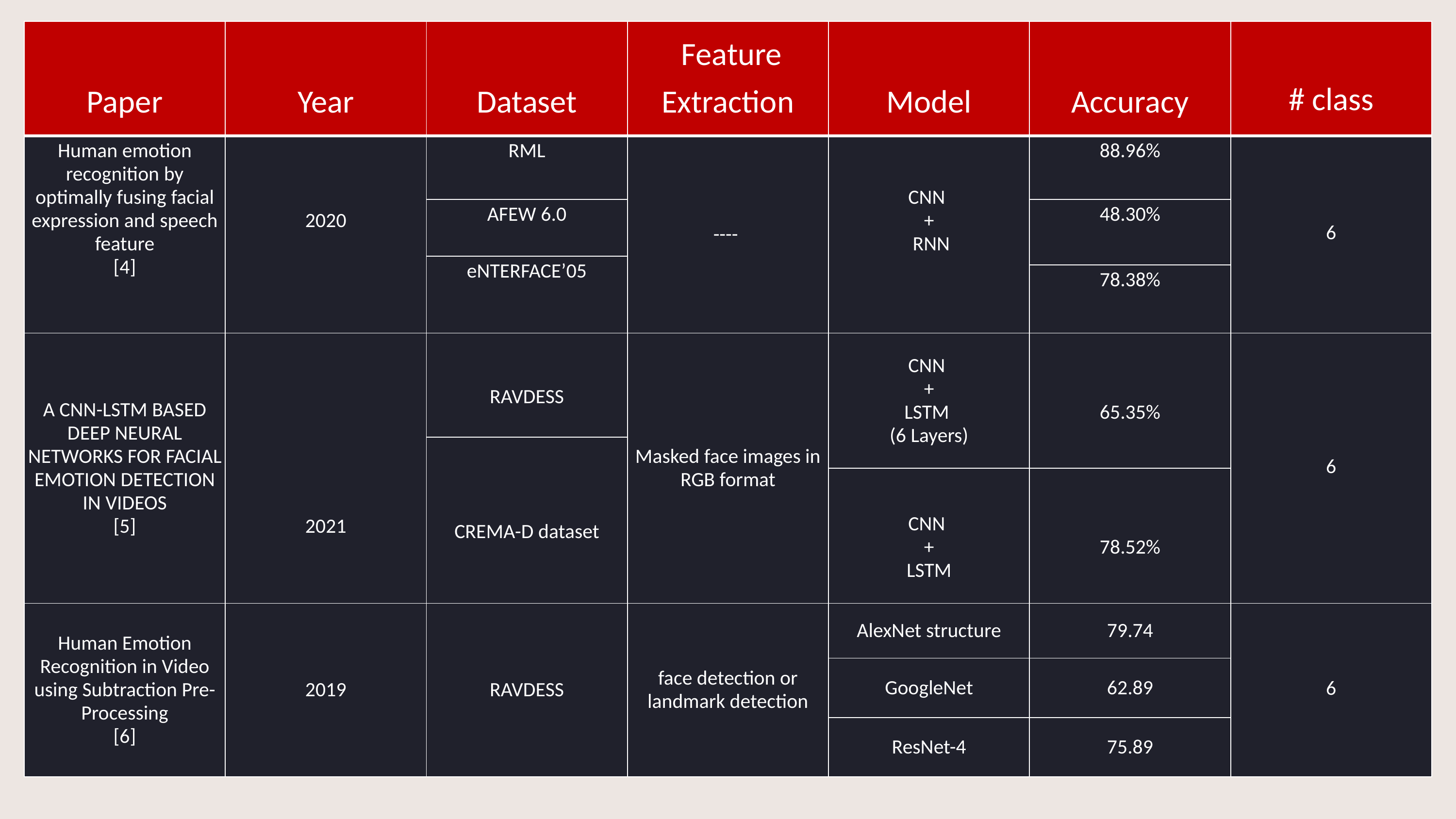

| Paper | Year | Dataset | Feature Extraction | Model | Accuracy | # class |
| --- | --- | --- | --- | --- | --- | --- |
| Human emotion recognition by optimally fusing facial expression and speech feature [4] | 2020 | RML | ---- | CNN + RNN | 88.96% | 6 |
|  |  | AFEW 6.0 |  |  | 48.30% |  |
|  |  | eNTERFACE’05 |  |  |  |  |
|  |  |  |  |  | 78.38% |  |
| A CNN-LSTM BASED DEEP NEURAL NETWORKS FOR FACIAL EMOTION DETECTION IN VIDEOS [5] | 2021 | RAVDESS | Masked face images in RGB format | CNN + LSTM (6 Layers) | 65.35% | 6 |
|  |  | CREMA-D dataset |  |  |  |  |
|  |  |  |  | CNN + LSTM | 78.52% |  |
| Human Emotion Recognition in Video using Subtraction Pre-Processing [6] | 2019 | RAVDESS | face detection or landmark detection | AlexNet structure | 79.74 | 6 |
|  |  |  |  | GoogleNet | 62.89 |  |
|  |  |  |  | ResNet-4 | 75.89 |  |